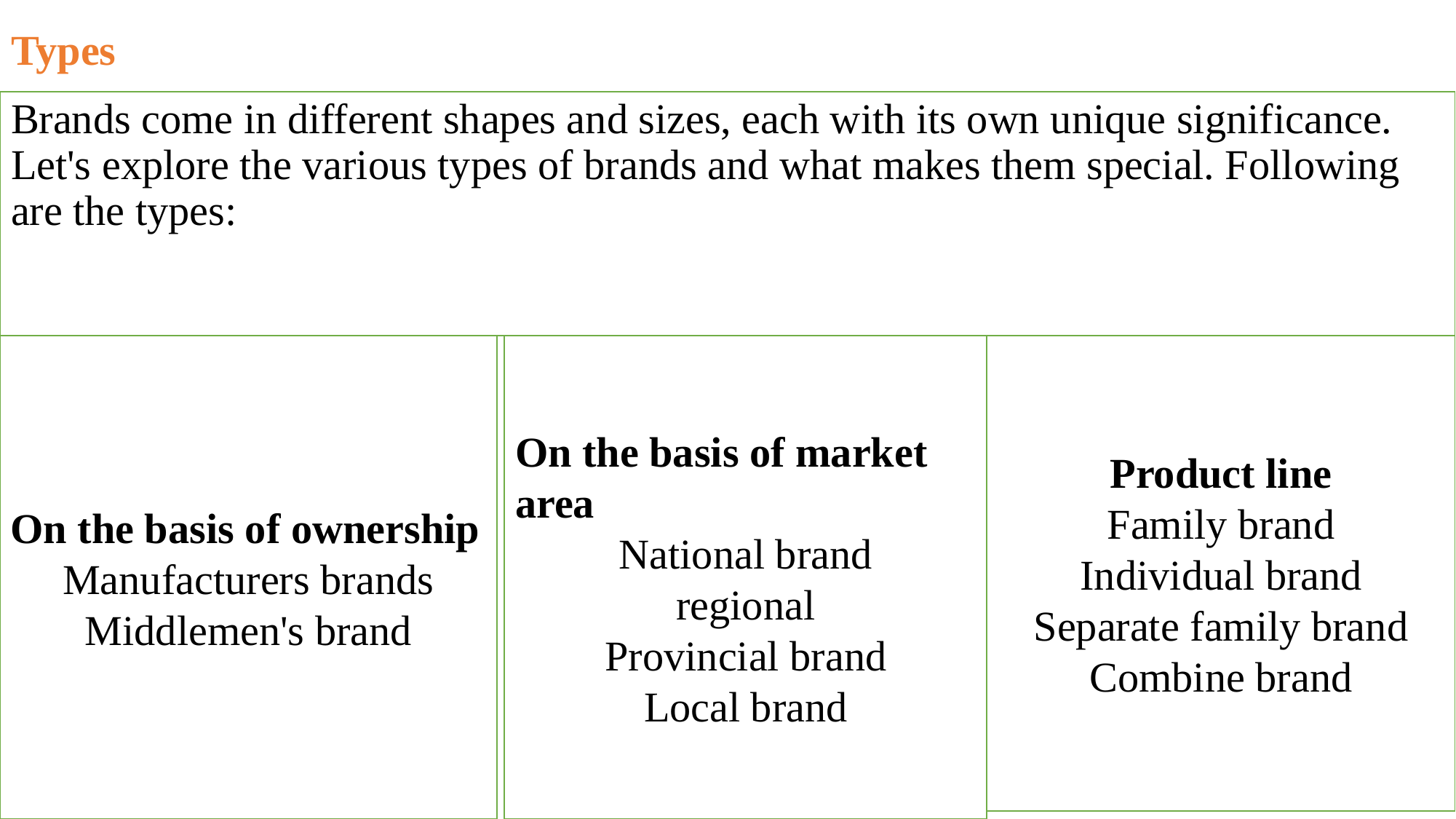

# Types
Brands come in different shapes and sizes, each with its own unique significance. Let's explore the various types of brands and what makes them special. Following are the types:

On the basis of ownership
Manufacturers brands
Middlemen's brand
On the basis of market area
National brand
regional
Provincial brand
Local brand
Product line
Family brand
Individual brand
Separate family brand
Combine brand